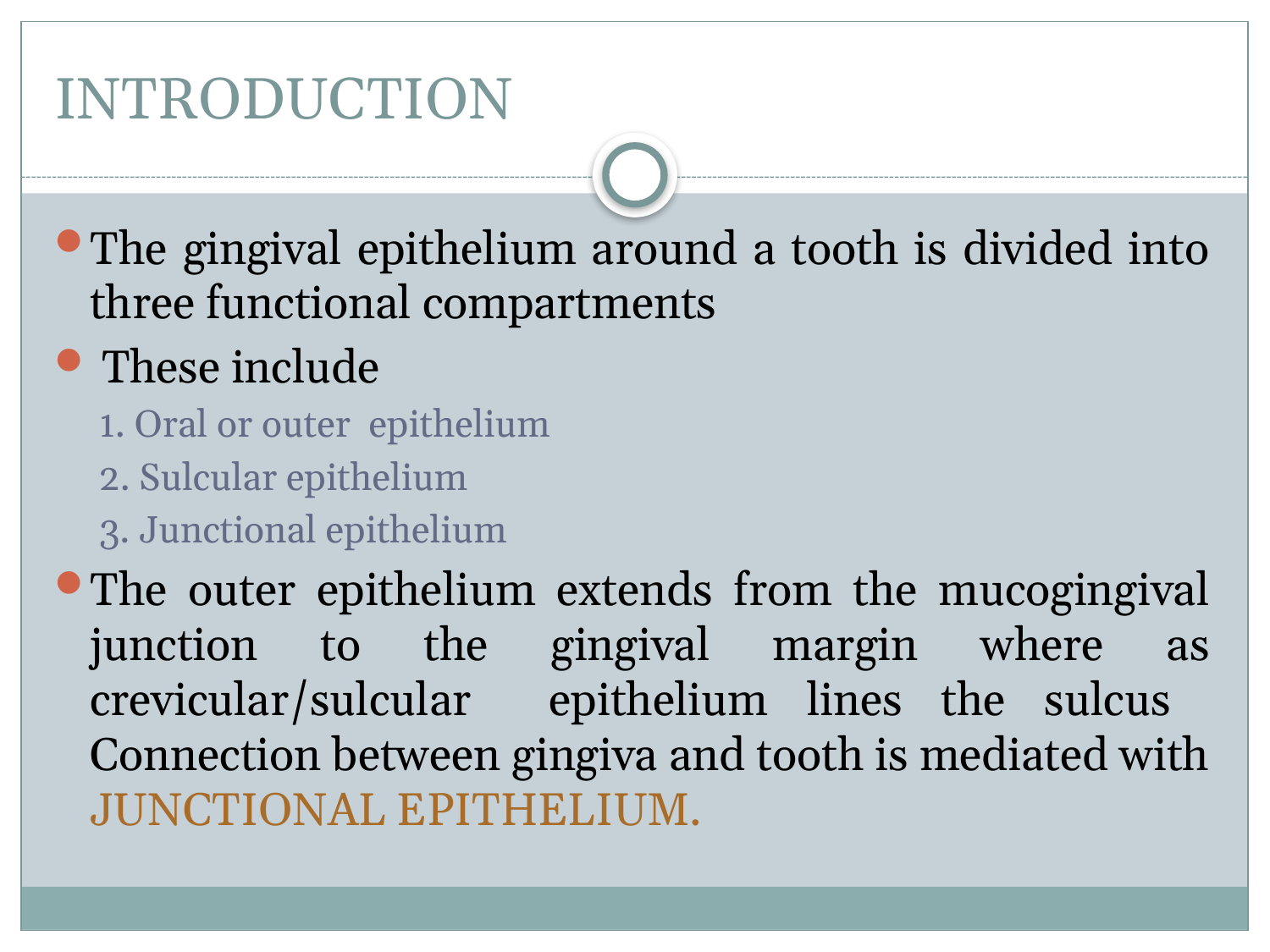

# INTRODUCTION
The gingival epithelium around a tooth is divided into three functional compartments
 These include
 1. Oral or outer  epithelium
 2. Sulcular epithelium
 3. Junctional epithelium
The outer epithelium extends from the mucogingival junction to the gingival margin where as crevicular/sulcular  epithelium lines the sulcus  Connection between gingiva and tooth is mediated with JUNCTIONAL EPITHELIUM.